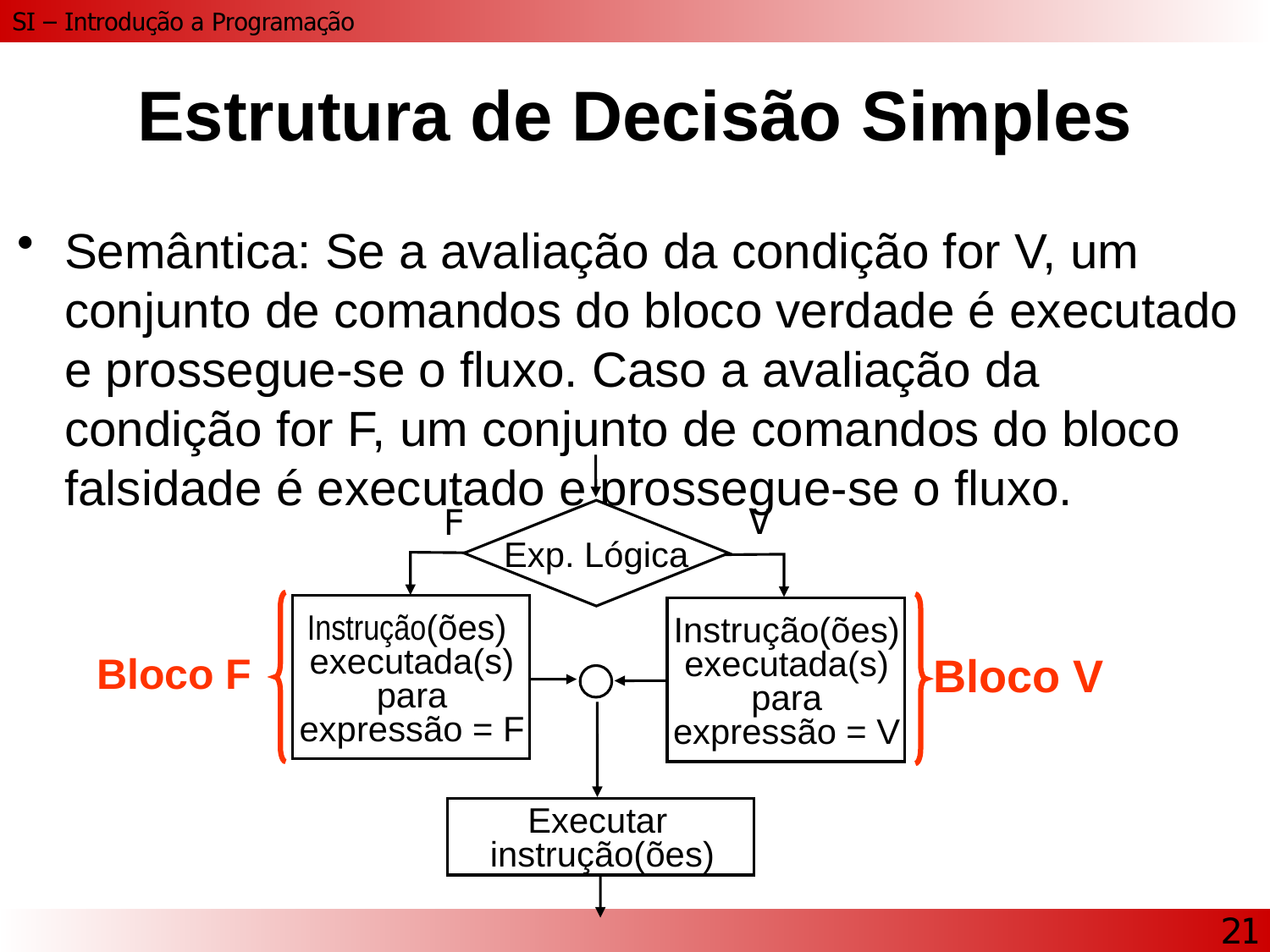

# Estrutura de Decisão Simples

Semântica: Se a avaliação da condição for V, um conjunto de comandos do bloco verdade é executado e prossegue-se o fluxo. Caso a avaliação da condição for F, um conjunto de comandos do bloco falsidade é executado e prossegue-se o fluxo.

V
F
Exp. Lógica

Instrução(ões)
executada(s) para
expressão = F

Instrução(ões)
executada(s) para
expressão = V

Executar
instrução(ões)

Bloco F
Bloco V
21